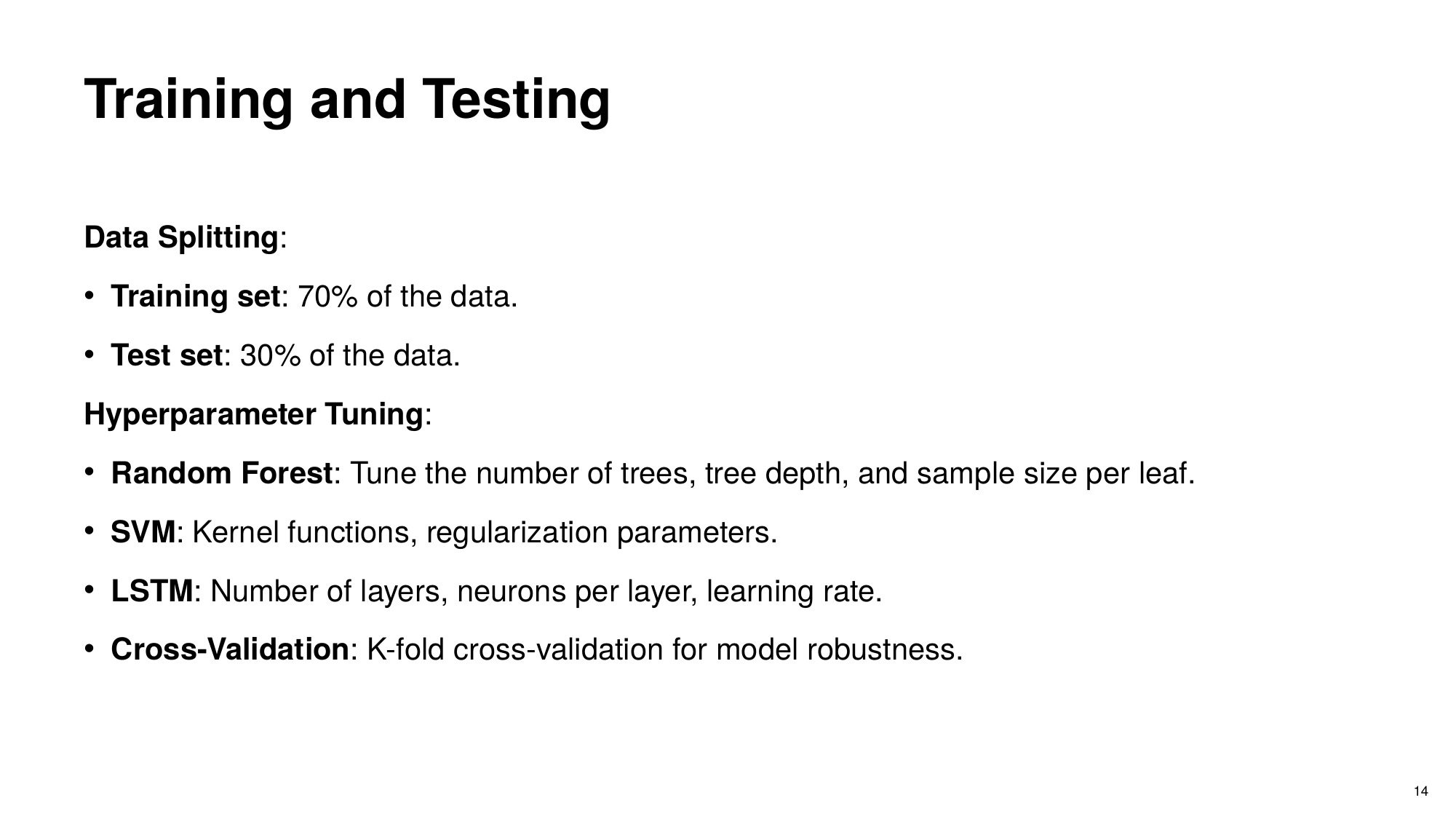

# Training and Testing
Data Splitting:
Training set: 70% of the data.
Test set: 30% of the data.
Hyperparameter Tuning:
Random Forest: Tune the number of trees, tree depth, and sample size per leaf.
SVM: Kernel functions, regularization parameters.
LSTM: Number of layers, neurons per layer, learning rate.
Cross-Validation: K-fold cross-validation for model robustness.

14